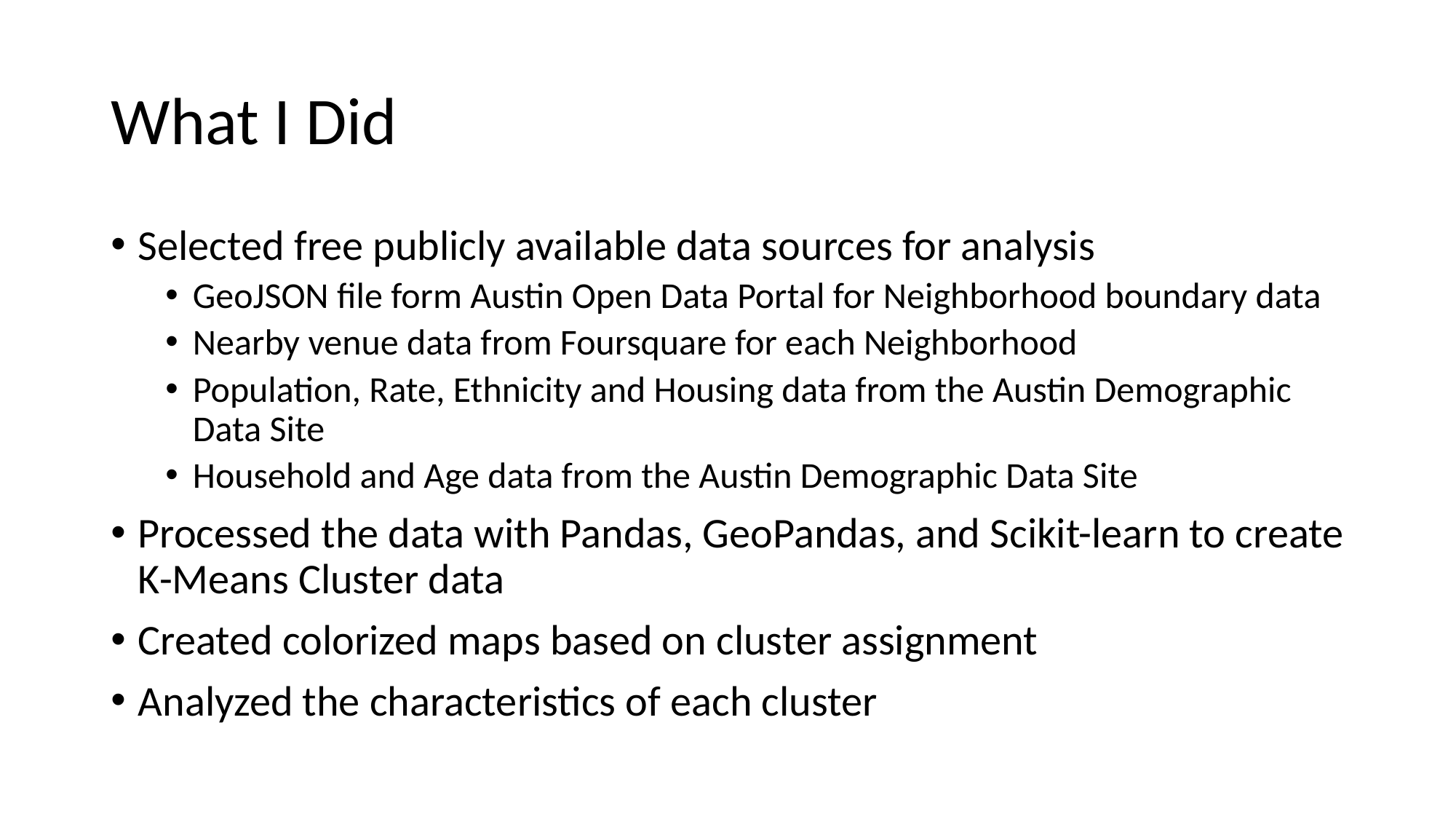

# What I Did
Selected free publicly available data sources for analysis
GeoJSON file form Austin Open Data Portal for Neighborhood boundary data
Nearby venue data from Foursquare for each Neighborhood
Population, Rate, Ethnicity and Housing data from the Austin Demographic Data Site
Household and Age data from the Austin Demographic Data Site
Processed the data with Pandas, GeoPandas, and Scikit-learn to create K-Means Cluster data
Created colorized maps based on cluster assignment
Analyzed the characteristics of each cluster